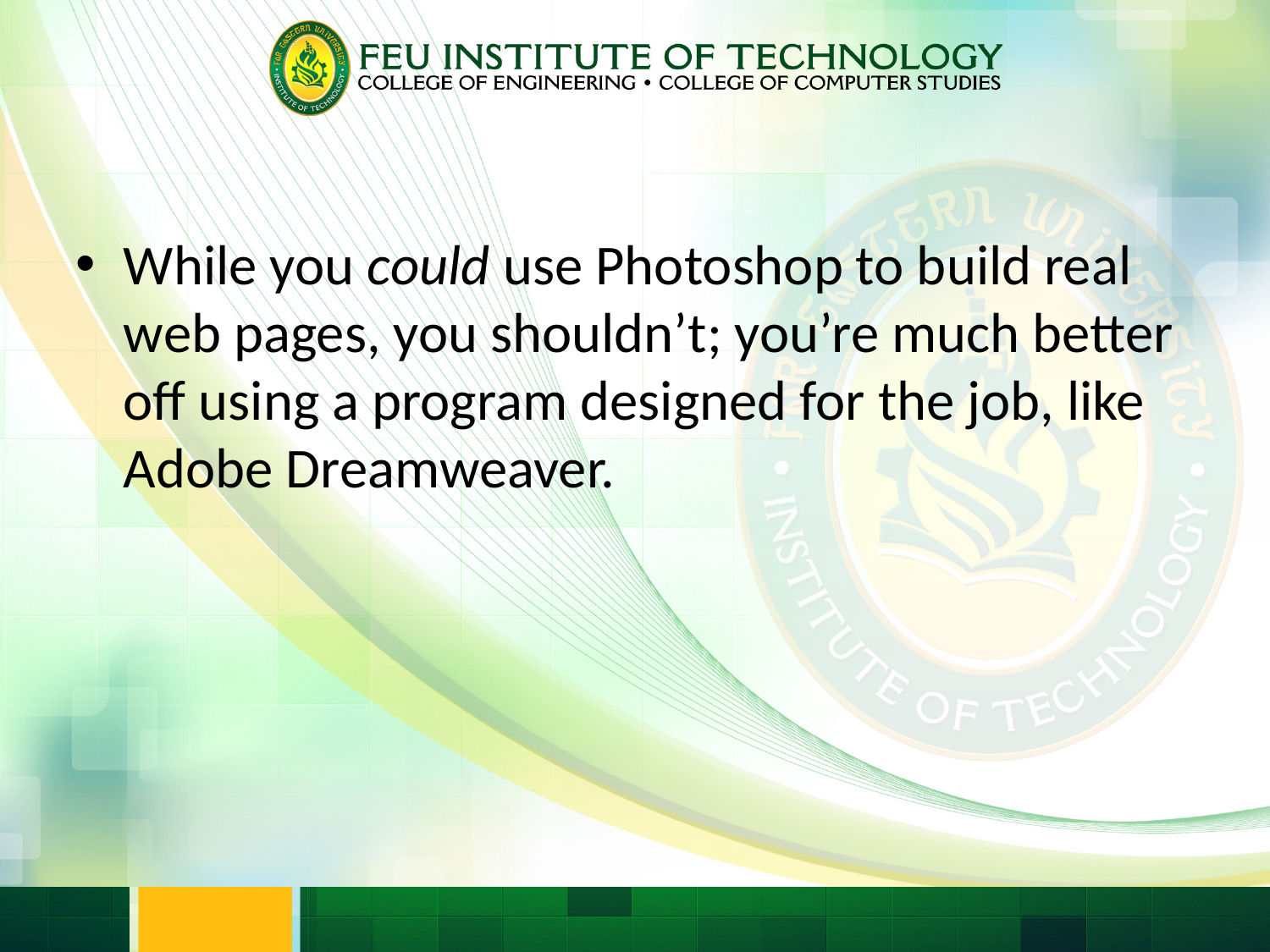

While you could use Photoshop to build real web pages, you shouldn’t; you’re much better off using a program designed for the job, like Adobe Dreamweaver.